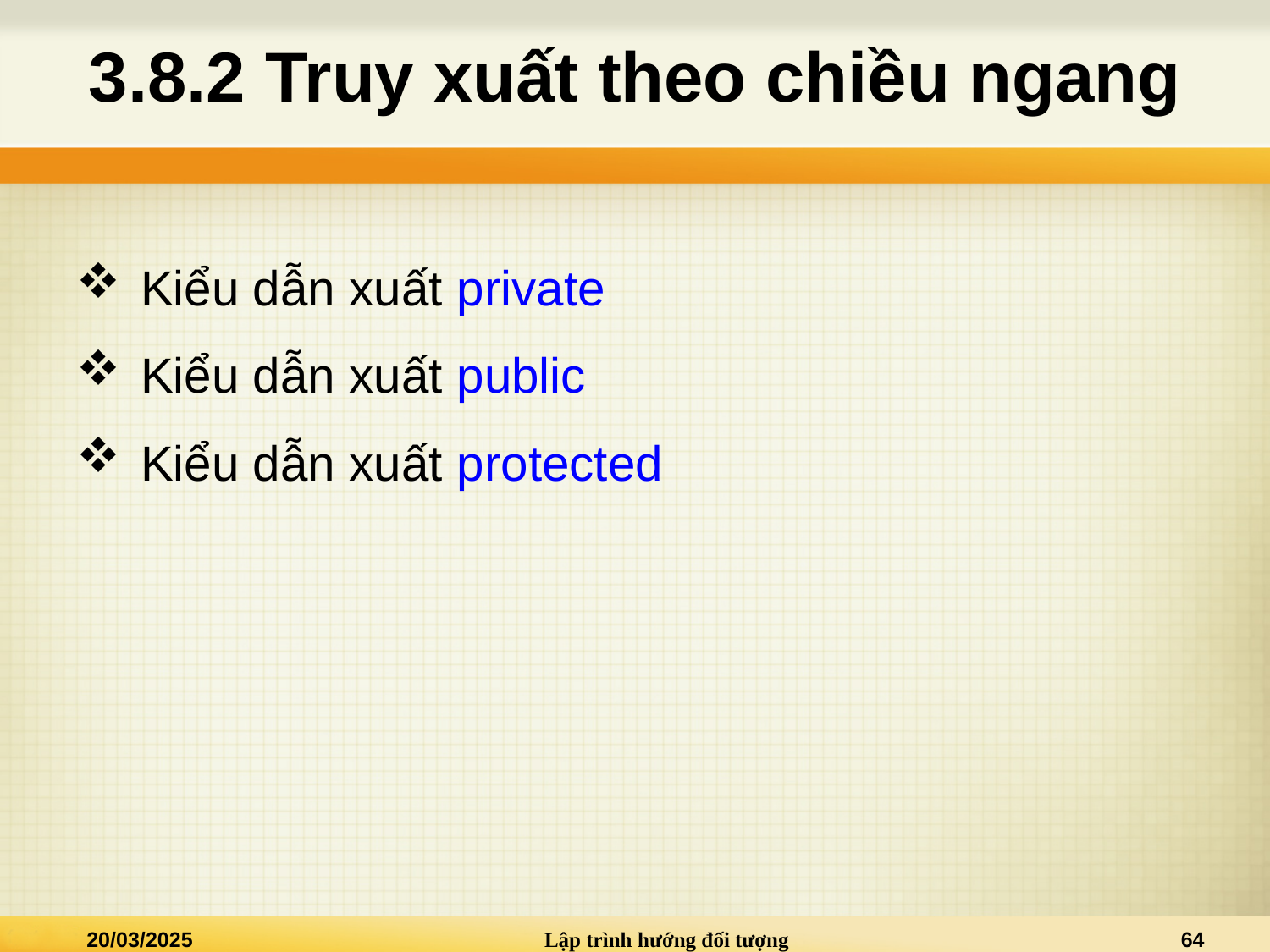

# 3.8.2 Truy xuất theo chiều ngang
Kiểu dẫn xuất private
Kiểu dẫn xuất public
Kiểu dẫn xuất protected
20/03/2025
Lập trình hướng đối tượng
64